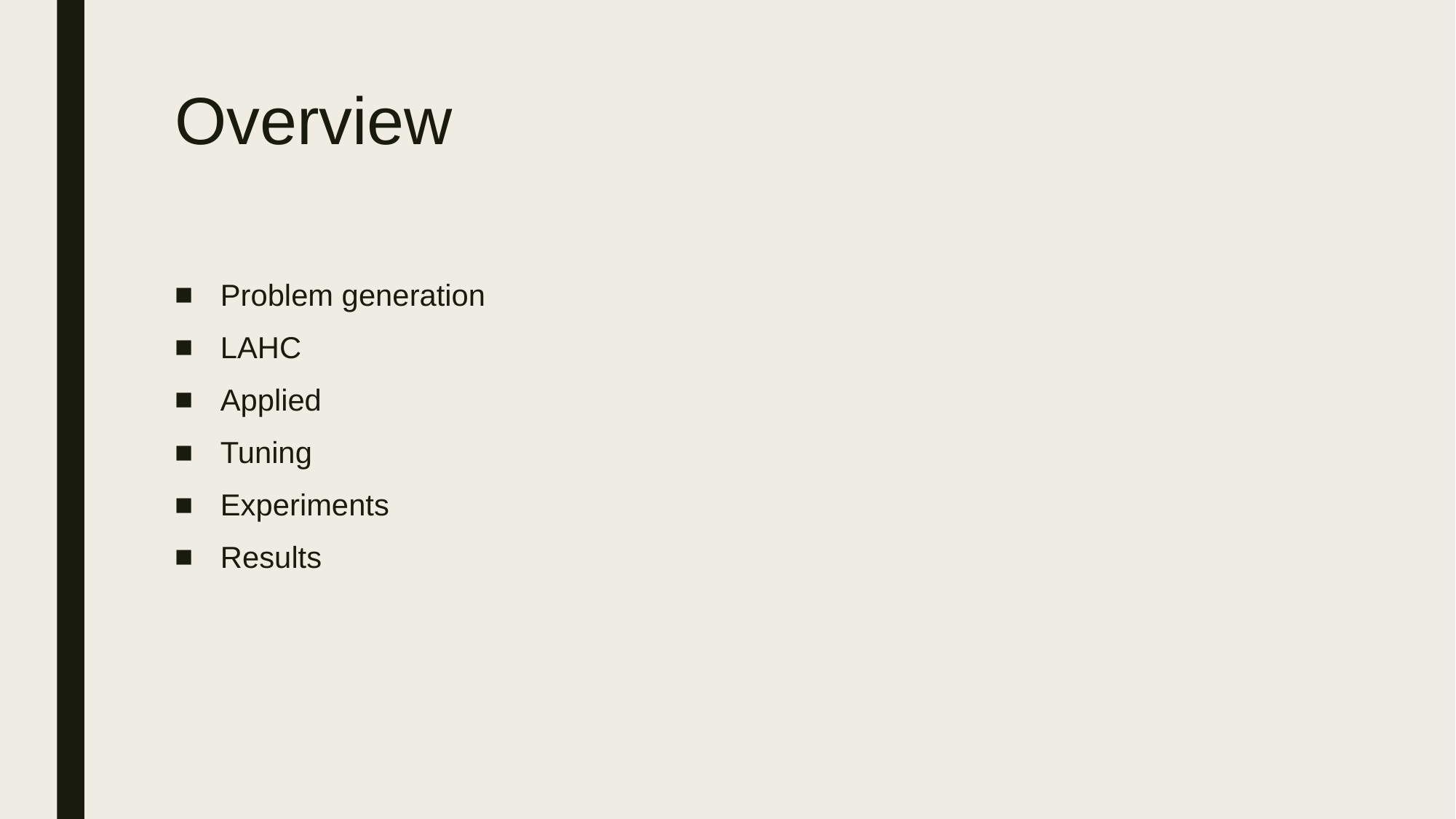

# Overview
Problem generation
LAHC
Applied
Tuning
Experiments
Results